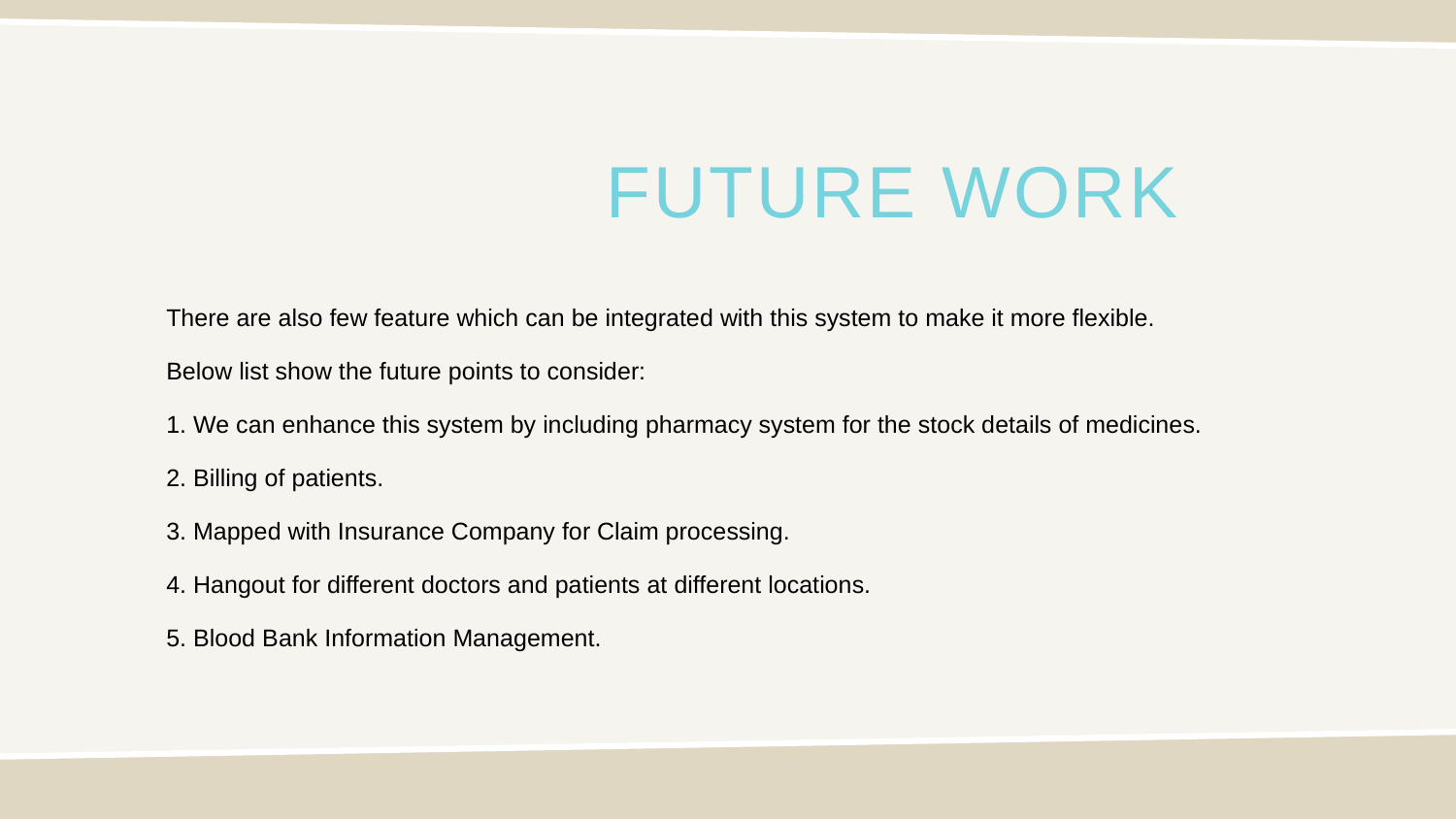

# Future Work
There are also few feature which can be integrated with this system to make it more flexible.
Below list show the future points to consider:
1. We can enhance this system by including pharmacy system for the stock details of medicines.
2. Billing of patients.
3. Mapped with Insurance Company for Claim processing.
4. Hangout for different doctors and patients at different locations.
5. Blood Bank Information Management.